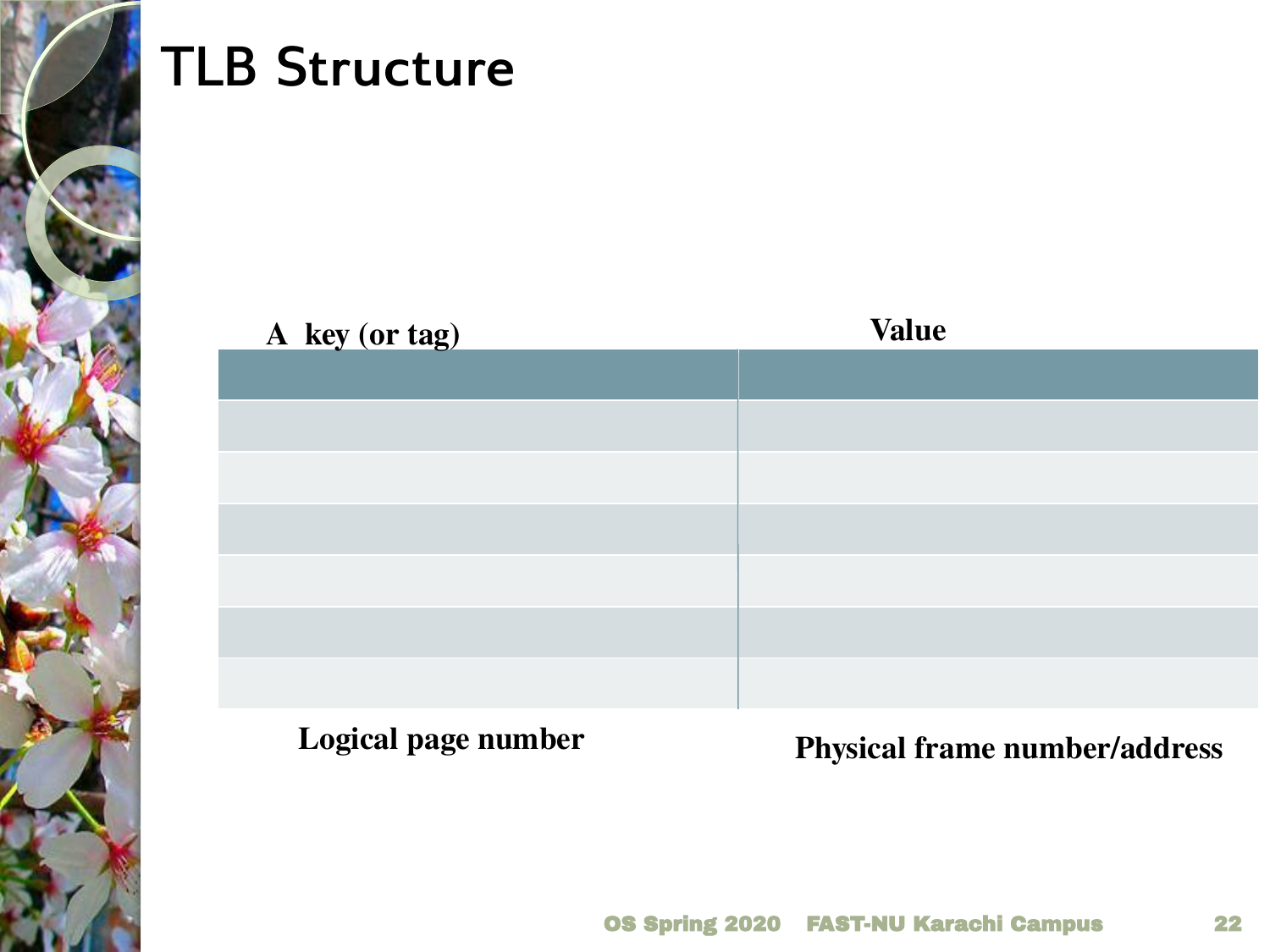

# TLB Structure
Value
A  key (or tag)
|  |  |
| --- | --- |
|  |  |
|  |  |
|  |  |
|  |  |
|  |  |
|  |  |
Logical page number
Physical frame number/address
OS Spring 2020
FAST-NU Karachi Campus
22